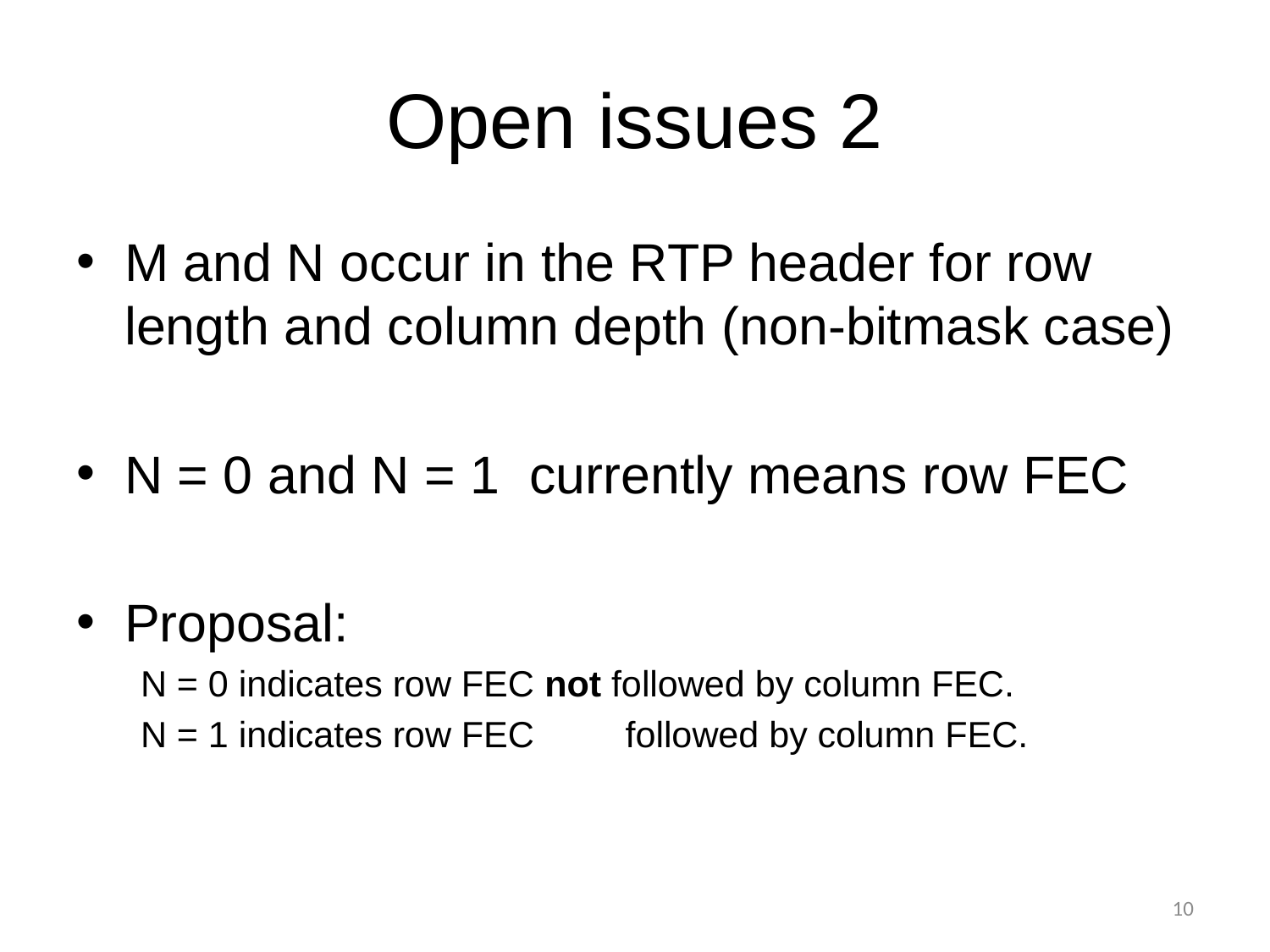

# Open issues 2
M and N occur in the RTP header for row length and column depth (non-bitmask case)

N = 0 and N = 1  currently means row FEC

Proposal:
N = 0 indicates row FEC not followed by column FEC.
N = 1 indicates row FEC         followed by column FEC.

10